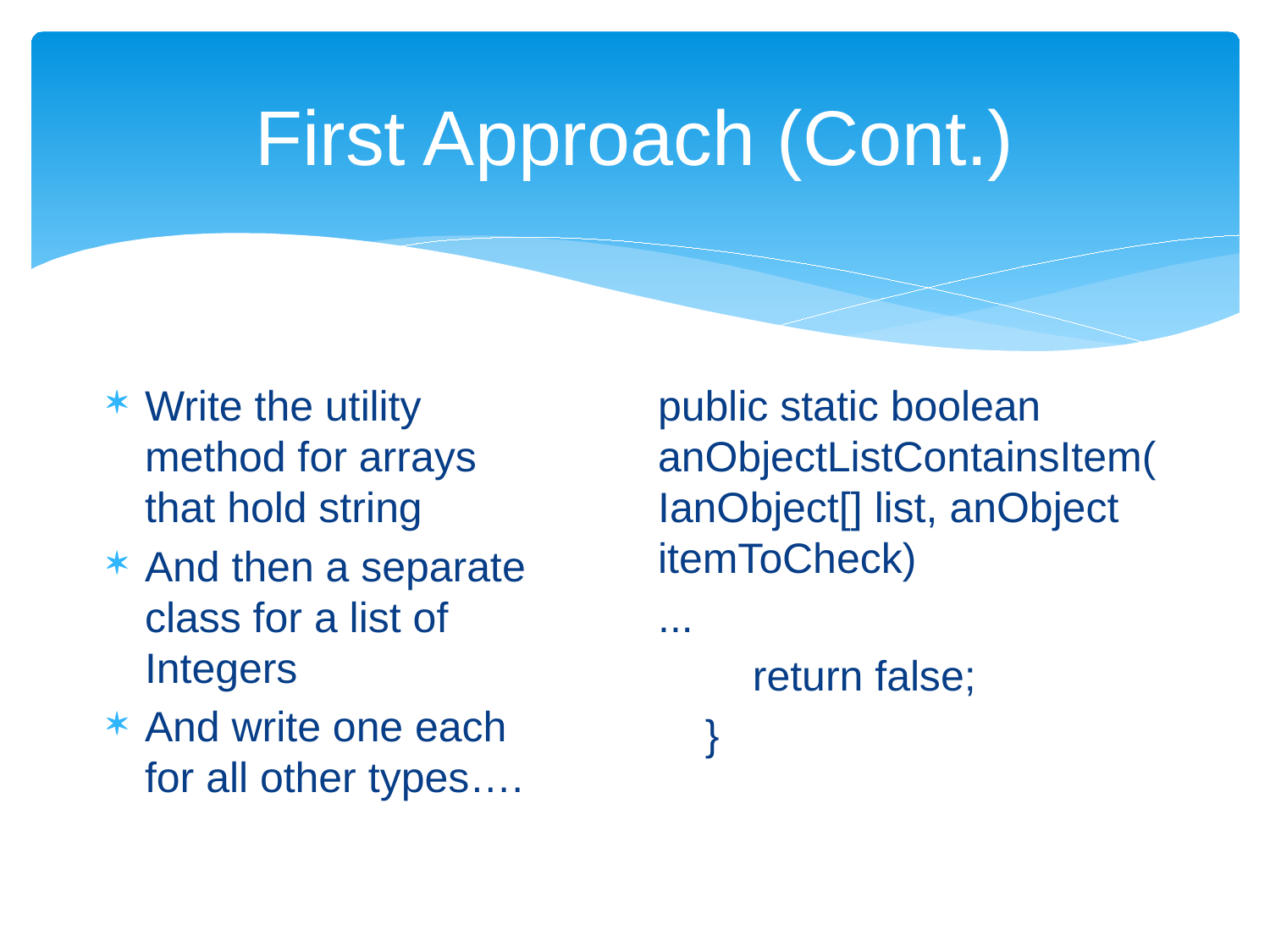

# First Approach (Cont.)
Write the utility method for arrays that hold string
And then a separate class for a list of Integers
And write one each for all other types….

public static boolean anObjectListContainsItem(IanObject[] list, anObject itemToCheck)
...
        return false;
    }